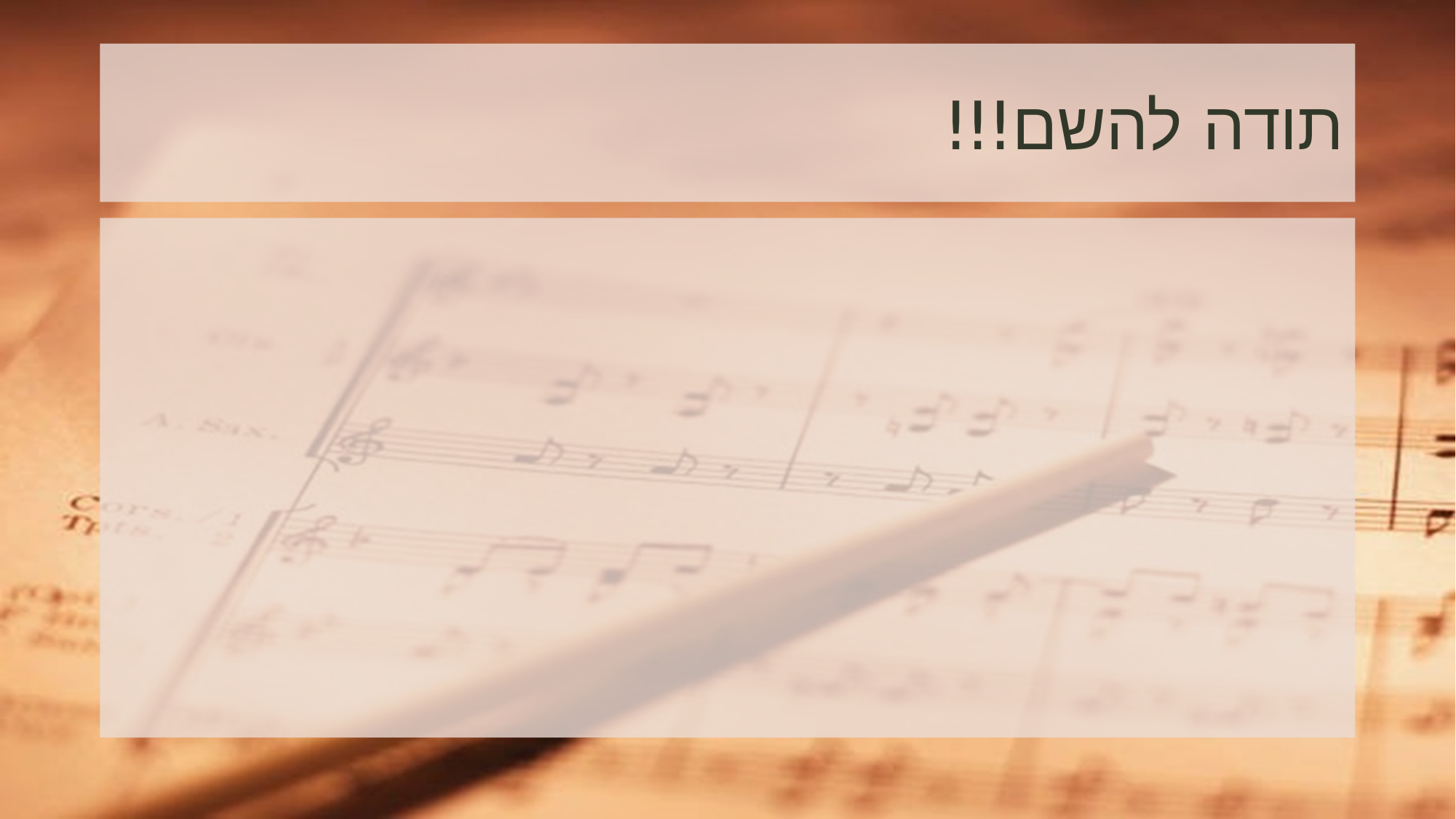

# תודה להשם!!!

### Chart

| Category |
|---|